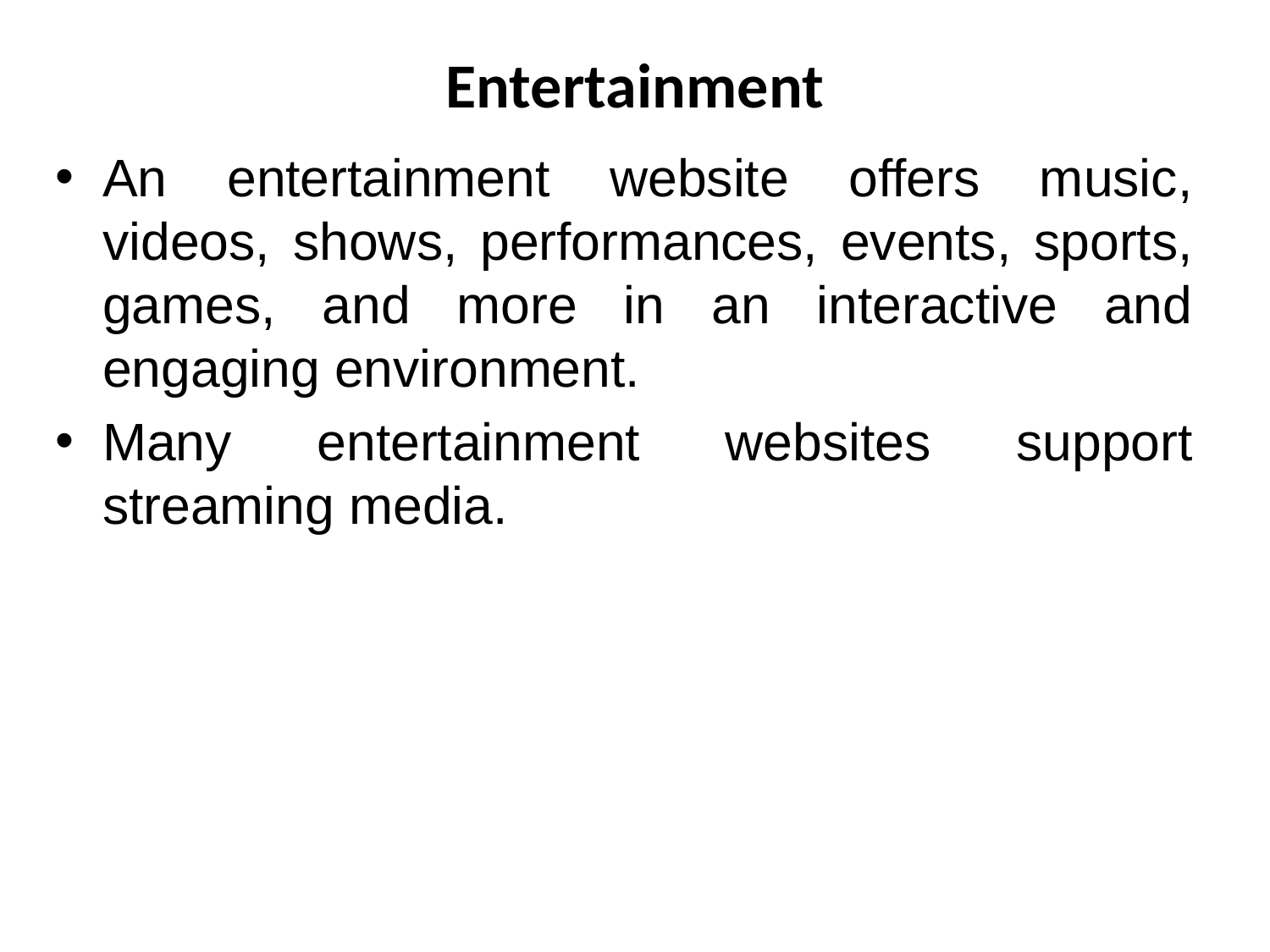

# Entertainment
An entertainment website offers music, videos, shows, performances, events, sports, games, and more in an interactive and engaging environment.
Many entertainment websites support streaming media.